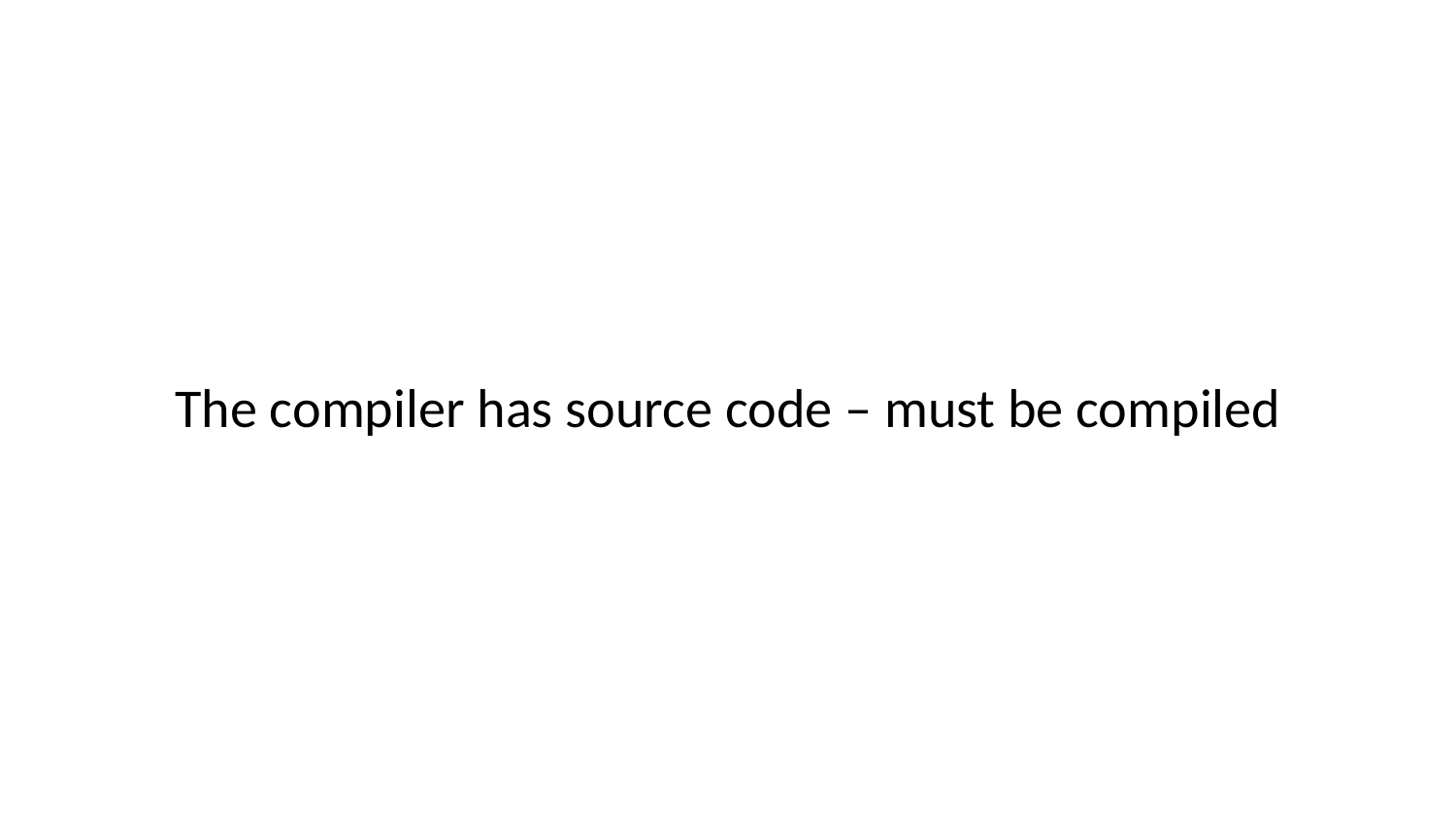

# The compiler has source code – must be compiled